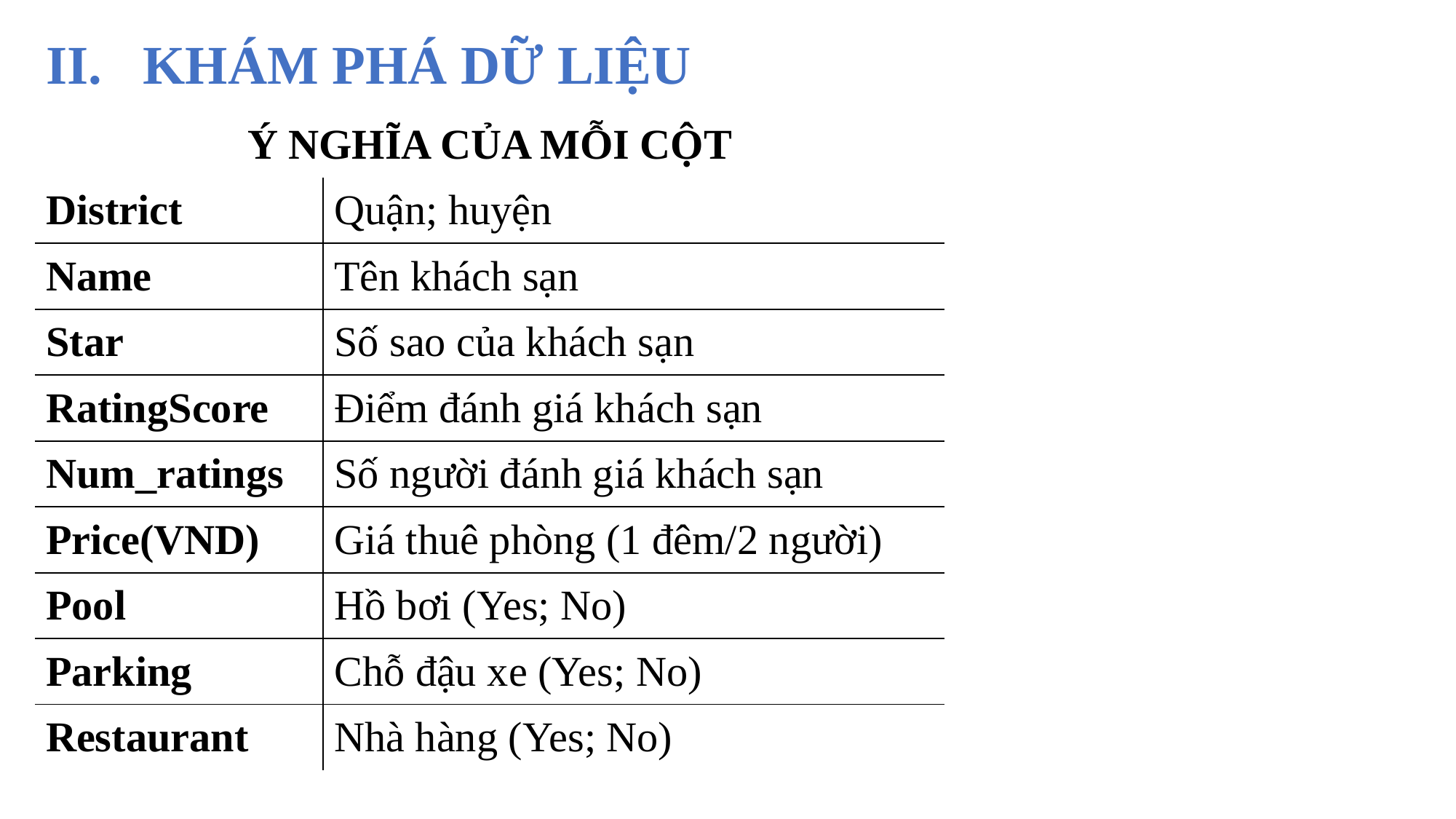

II.   KHÁM PHÁ DỮ LIỆU
| Ý NGHĨA CỦA MỖI CỘT |  |
| --- | --- |
| District | Quận; huyện |
| Name | Tên khách sạn |
| Star | Số sao của khách sạn |
| RatingScore | Điểm đánh giá khách sạn |
| Num\_ratings | Số người đánh giá khách sạn |
| Price(VND) | Giá thuê phòng (1 đêm/2 người) |
| Pool | Hồ bơi (Yes; No) |
| Parking | Chỗ đậu xe (Yes; No) |
| Restaurant | Nhà hàng (Yes; No) |